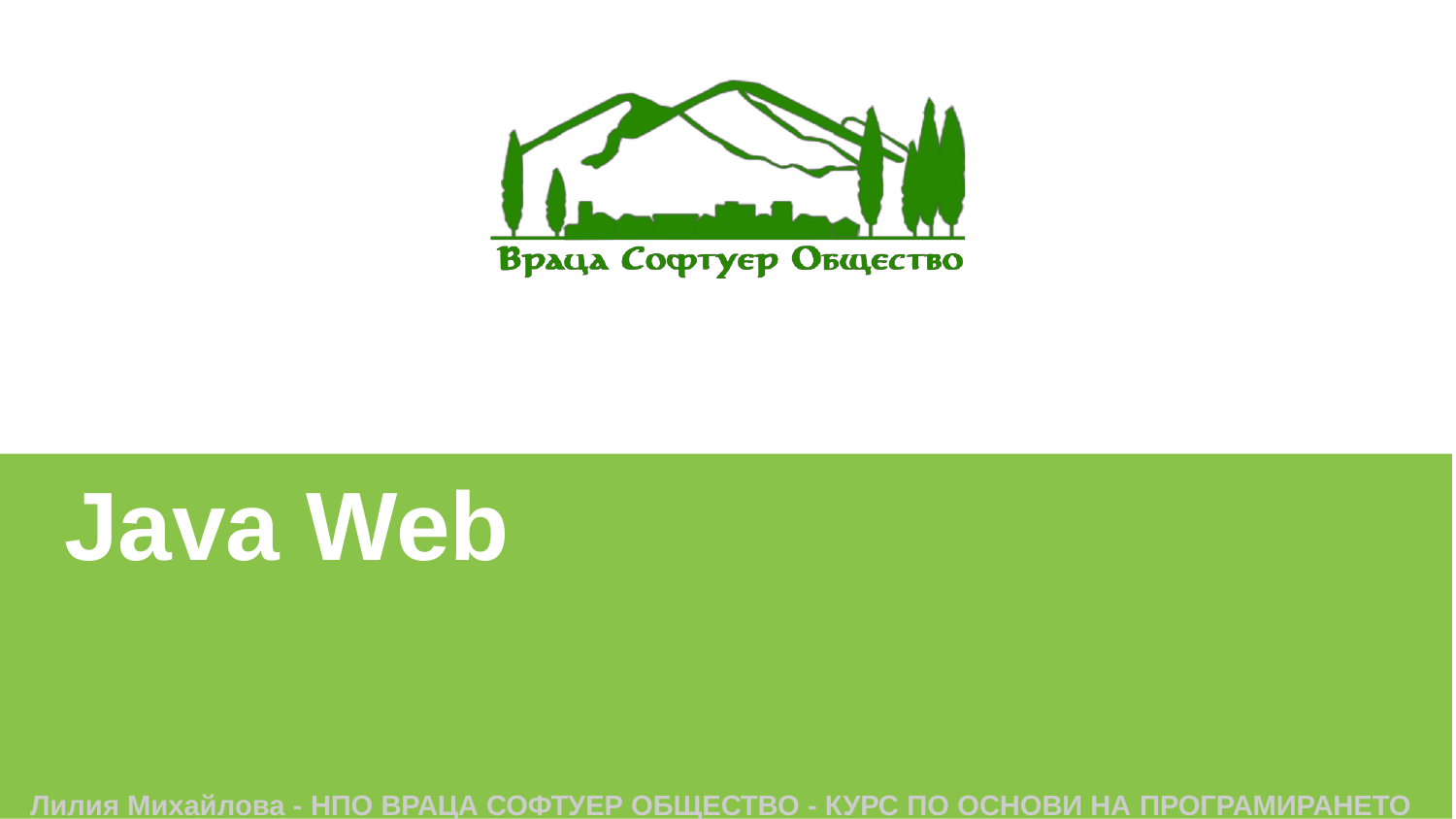

Java Web
Лилия Михайлова - НПО ВРАЦА СОФТУЕР ОБЩЕСТВО - КУРС ПО ОСНОВИ НА ПРОГРАМИРАНЕТО